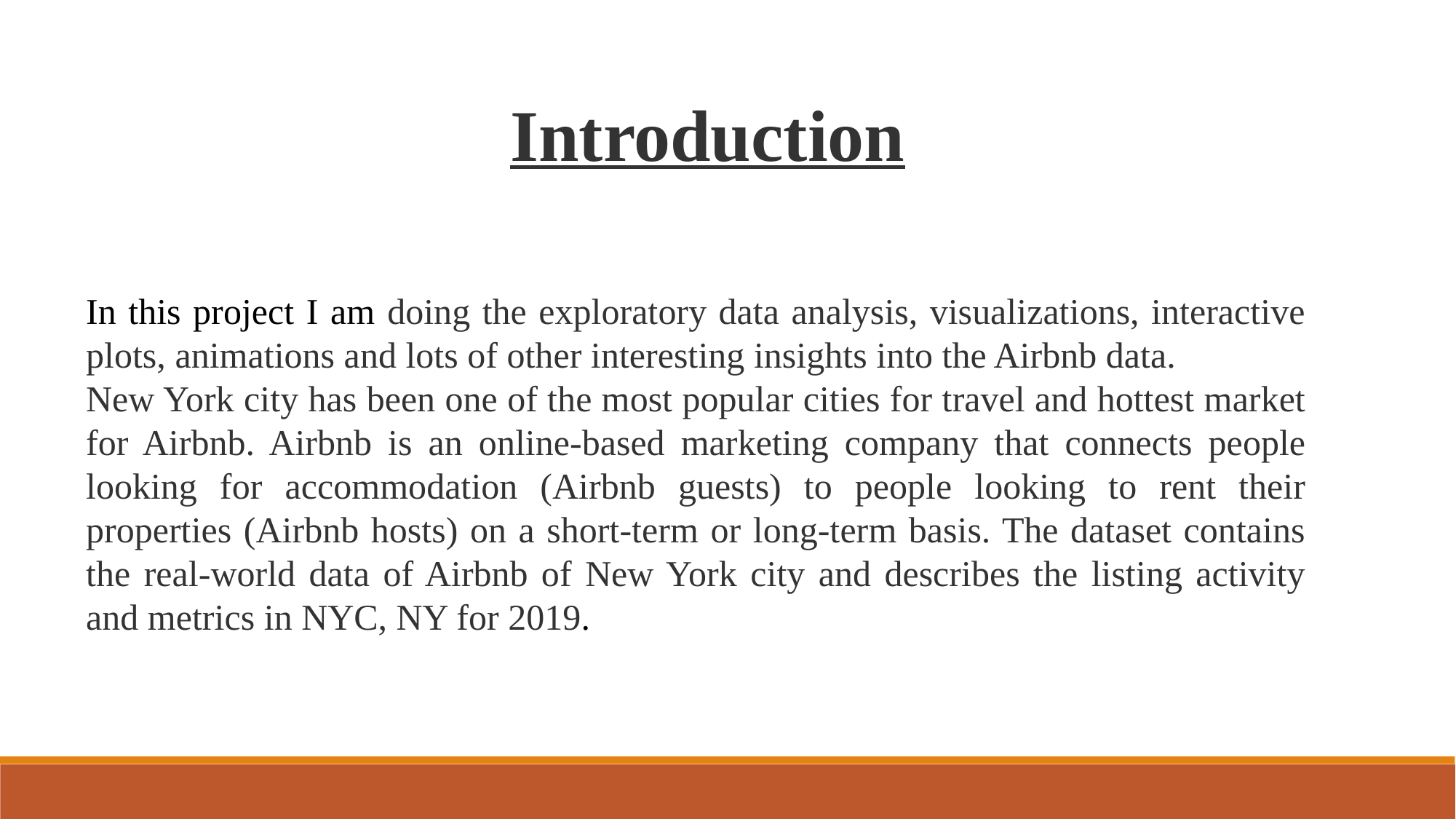

Introduction

In this project I am doing the exploratory data analysis, visualizations, interactive plots, animations and lots of other interesting insights into the Airbnb data.
New York city has been one of the most popular cities for travel and hottest market for Airbnb. Airbnb is an online-based marketing company that connects people looking for accommodation (Airbnb guests) to people looking to rent their properties (Airbnb hosts) on a short-term or long-term basis. The dataset contains the real-world data of Airbnb of New York city and describes the listing activity and metrics in NYC, NY for 2019.